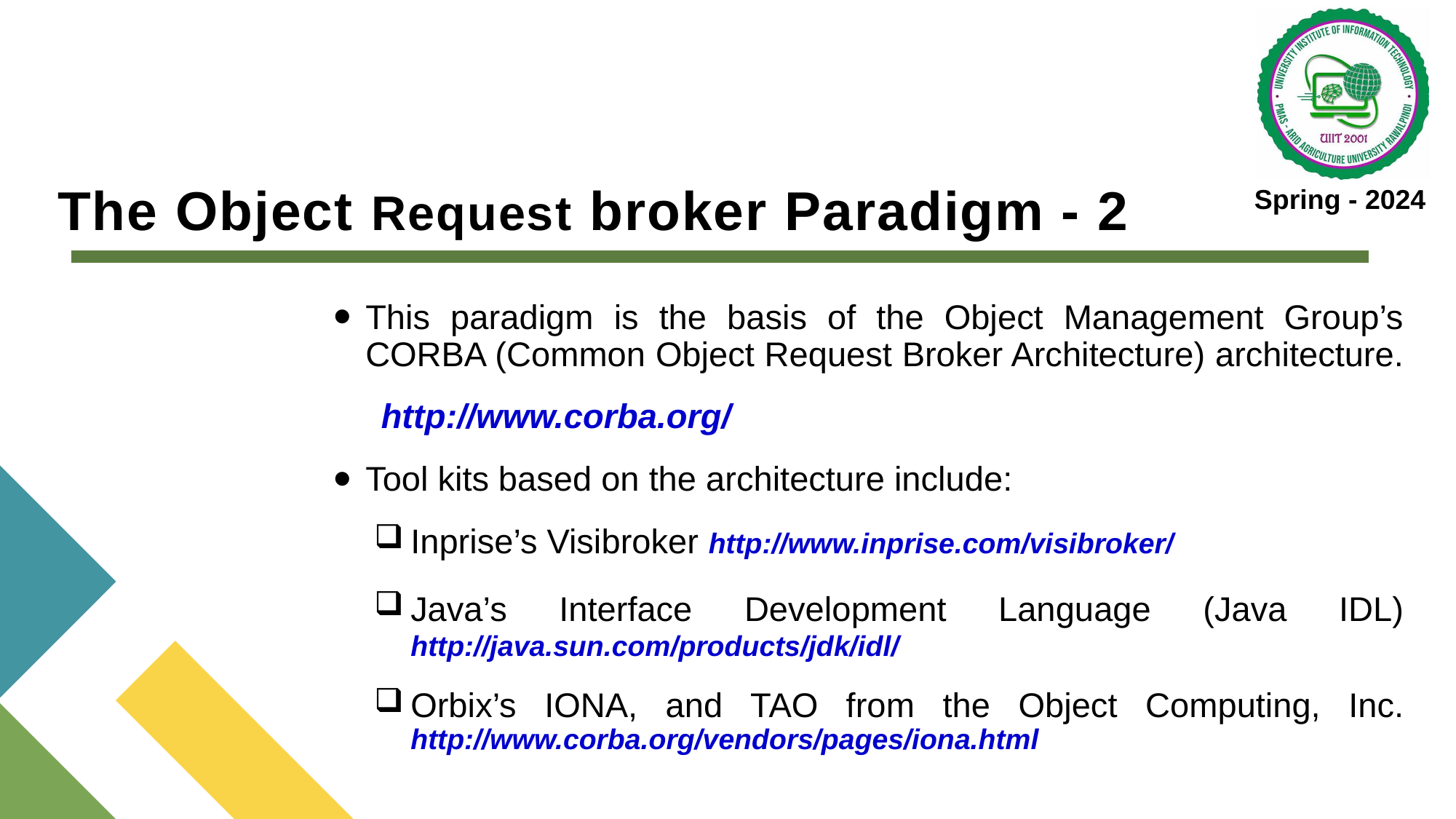

# The Object Request broker Paradigm - 2
This paradigm is the basis of the Object Management Group’s CORBA (Common Object Request Broker Architecture) architecture.
     http://www.corba.org/
Tool kits based on the architecture include:
Inprise’s Visibroker http://www.inprise.com/visibroker/
Java’s Interface Development Language (Java IDL) http://java.sun.com/products/jdk/idl/
Orbix’s IONA, and TAO from the Object Computing, Inc. http://www.corba.org/vendors/pages/iona.html